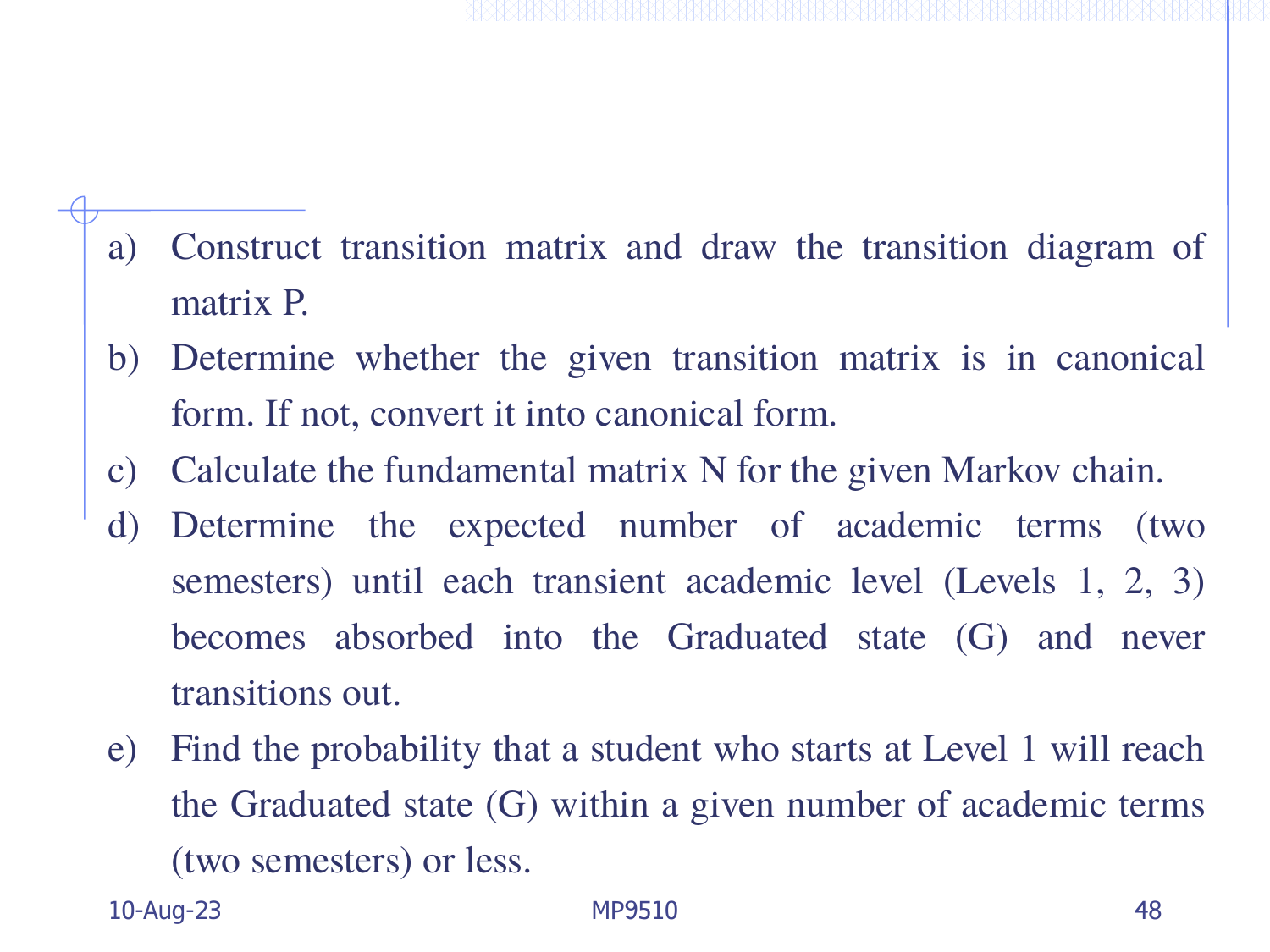

Construct transition matrix and draw the transition diagram of matrix P.
Determine whether the given transition matrix is in canonical form. If not, convert it into canonical form.
Calculate the fundamental matrix N for the given Markov chain.
Determine the expected number of academic terms (two semesters) until each transient academic level (Levels 1, 2, 3) becomes absorbed into the Graduated state (G) and never transitions out.
Find the probability that a student who starts at Level 1 will reach the Graduated state (G) within a given number of academic terms (two semesters) or less.
10-Aug-23
MP9510
48